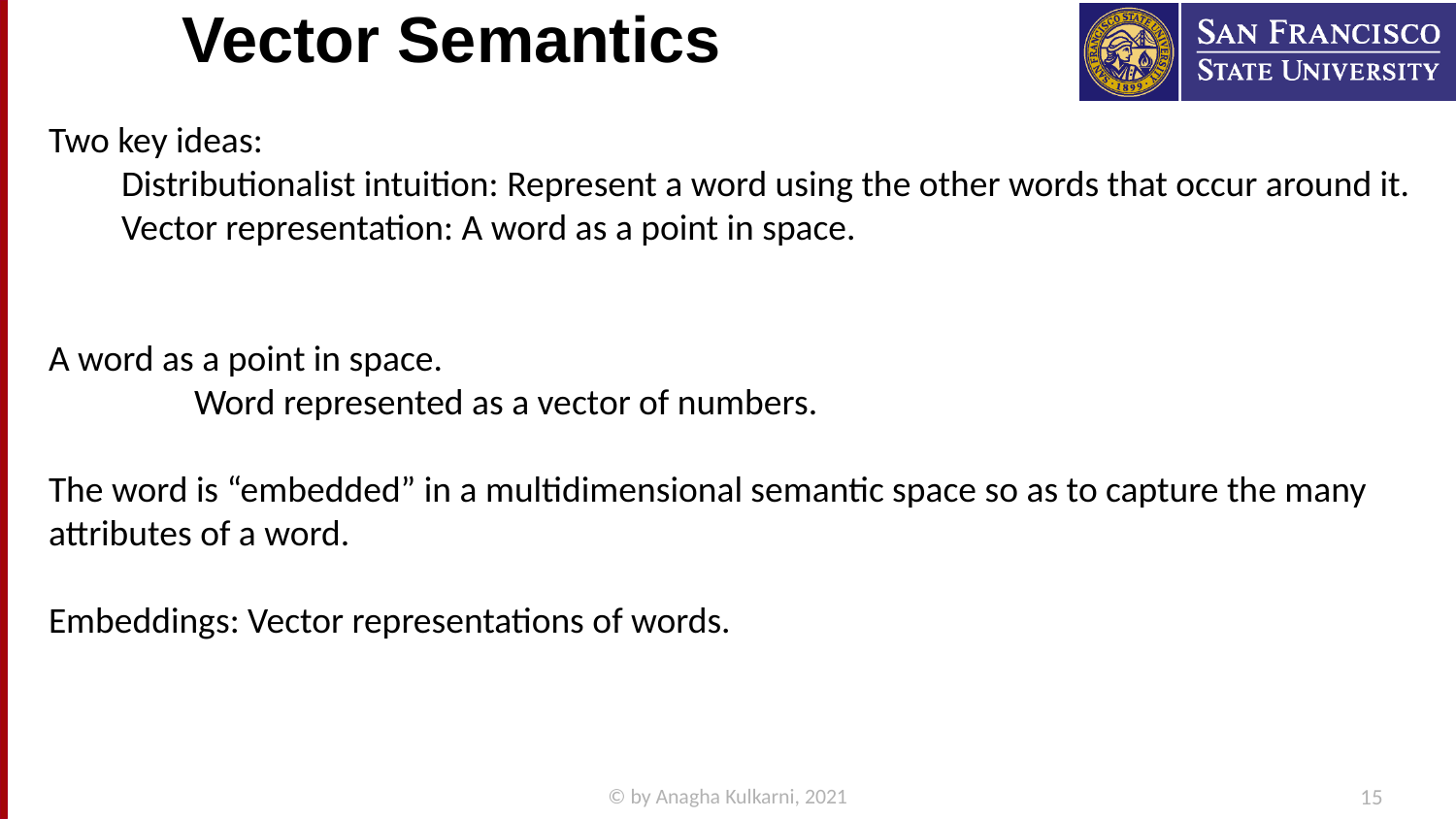

# Vector Semantics
Two key ideas:
Distributionalist intuition: Represent a word using the other words that occur around it.
Vector representation: A word as a point in space.

A word as a point in space.
	Word represented as a vector of numbers.

The word is “embedded” in a multidimensional semantic space so as to capture the many attributes of a word.

Embeddings: Vector representations of words.
© by Anagha Kulkarni, 2021
15